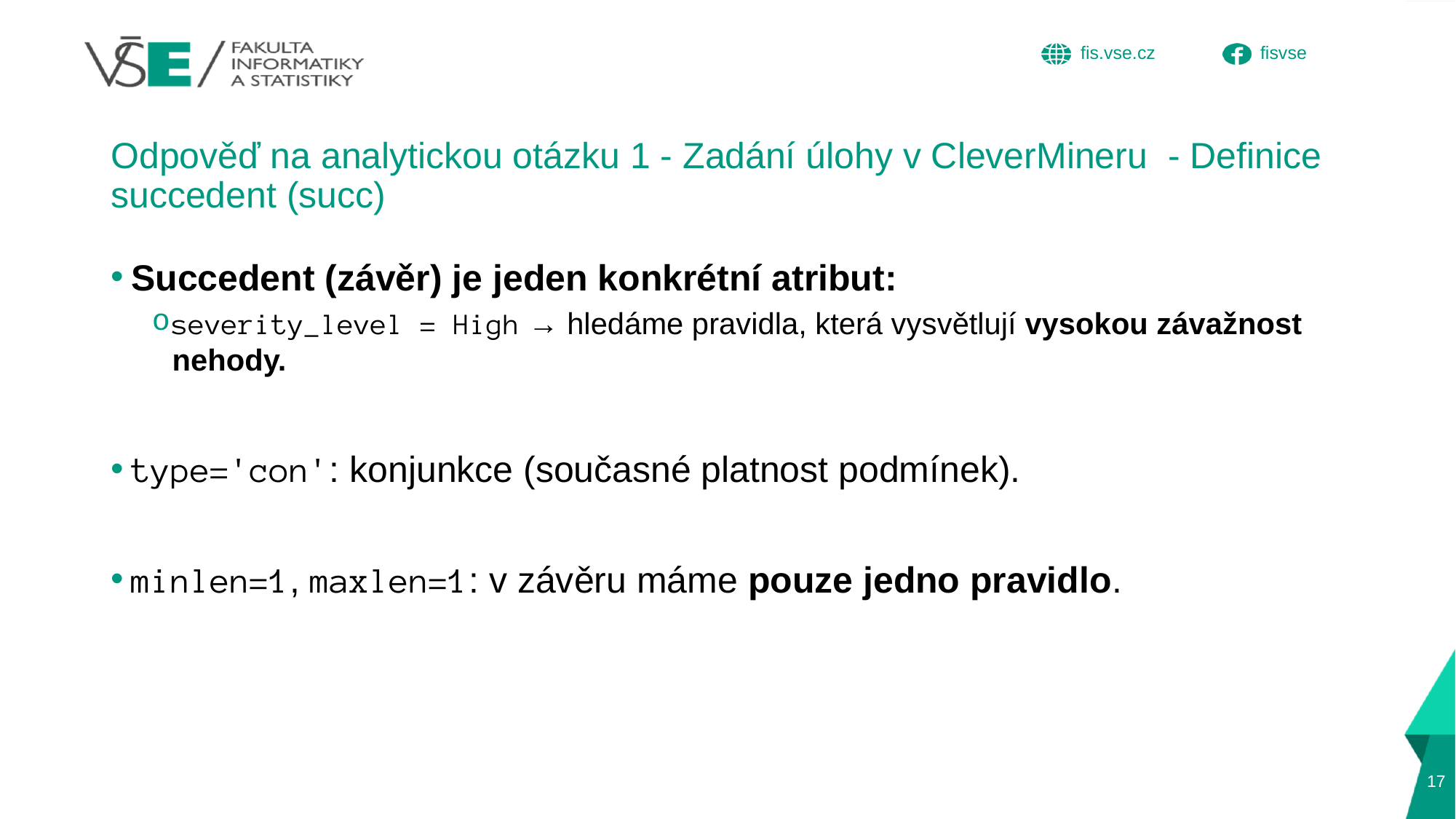

# Odpověď na analytickou otázku 1 - Zadání úlohy v CleverMineru  - Definice succedent (succ)
Succedent (závěr) je jeden konkrétní atribut:
severity_level = High → hledáme pravidla, která vysvětlují vysokou závažnost nehody.

type='con': konjunkce (současné platnost podmínek).

minlen=1, maxlen=1: v závěru máme pouze jedno pravidlo.